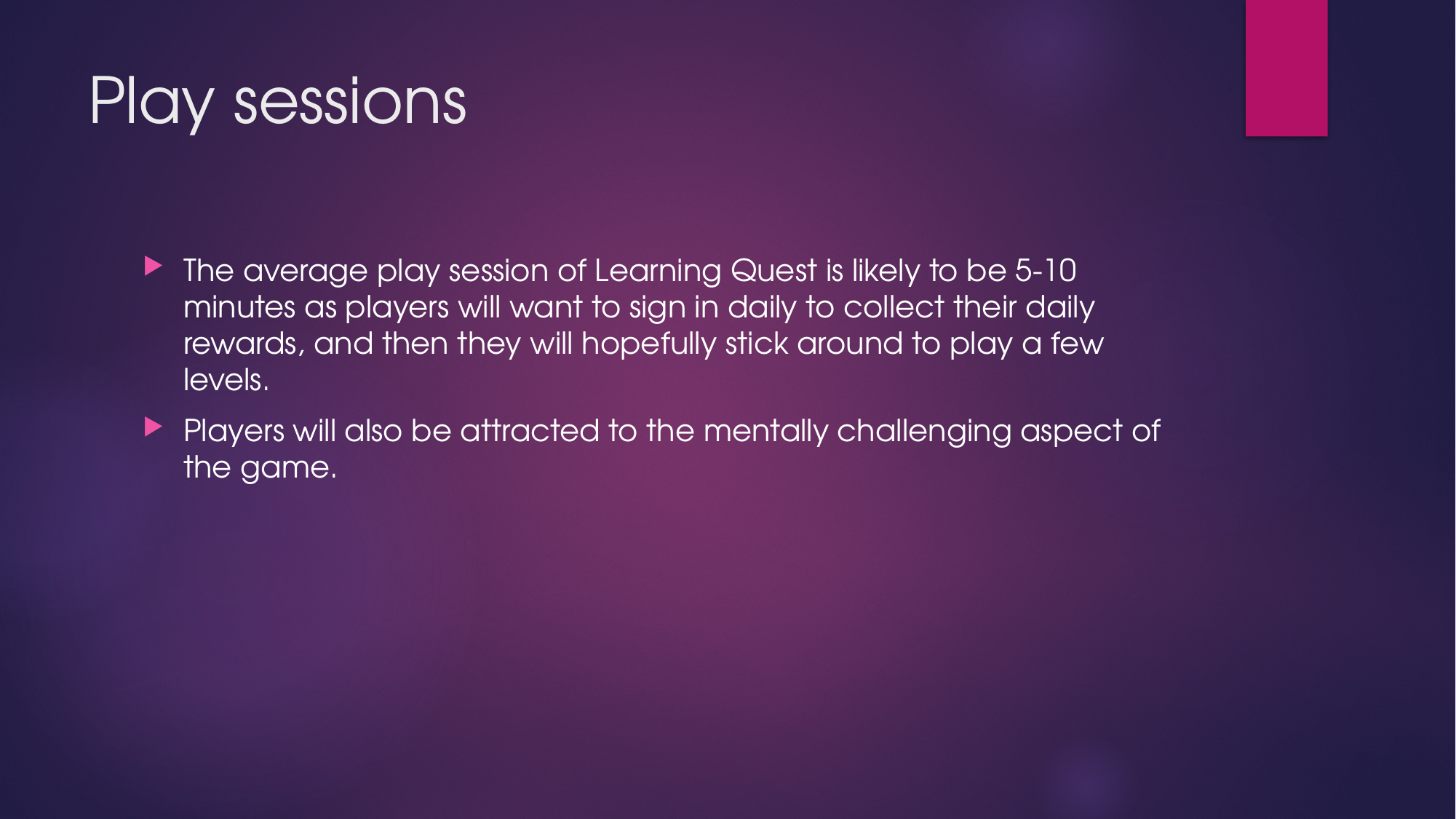

# Play sessions
The average play session of Learning Quest is likely to be 5-10 minutes as players will want to sign in daily to collect their daily rewards, and then they will hopefully stick around to play a few levels.
Players will also be attracted to the mentally challenging aspect of the game.